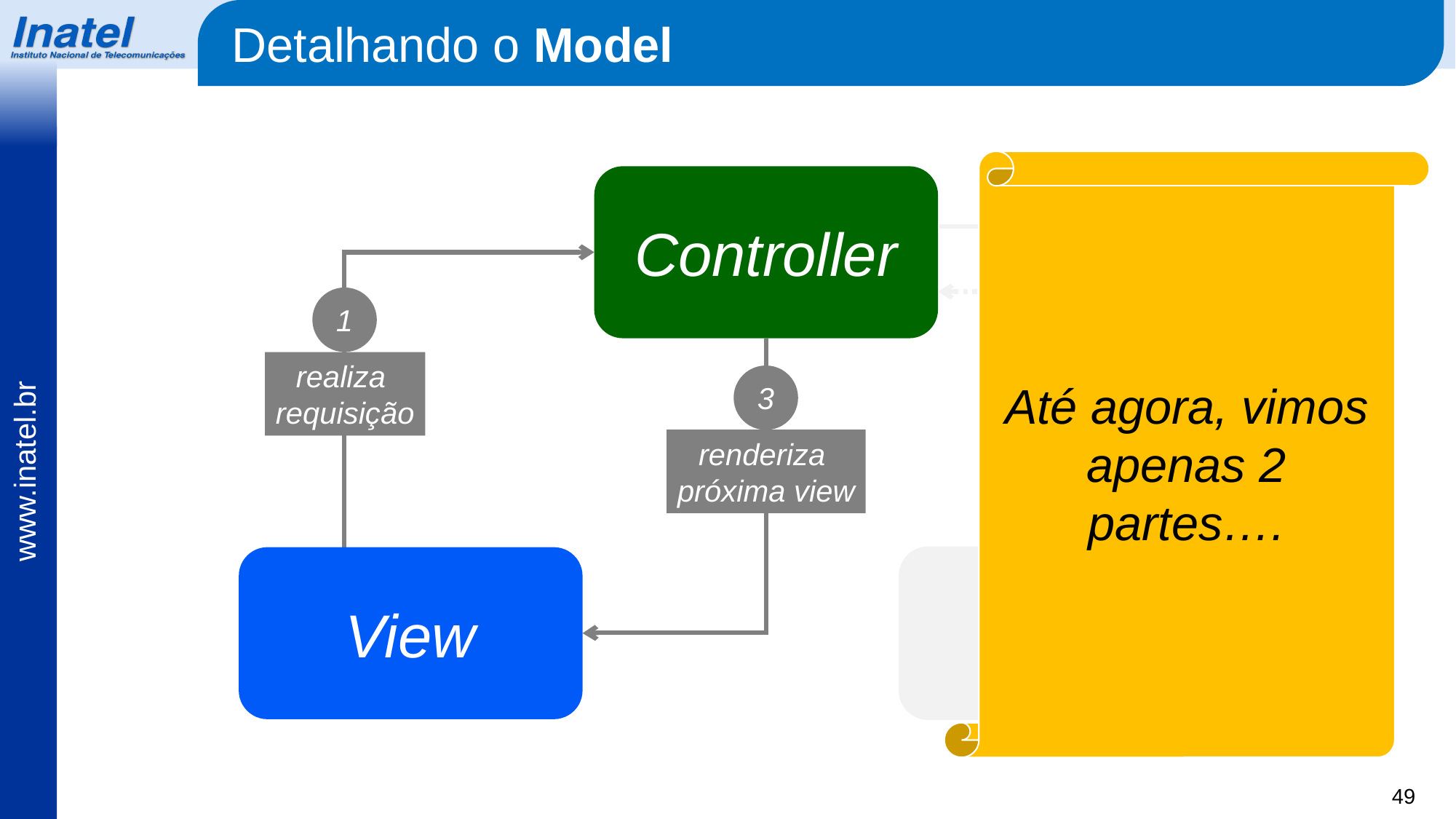

Detalhando o Model
Até agora, vimos apenas 2 partes….
Controller
2
1
invoca método
 de negócio
realiza
requisição
3
renderiza
próxima view
View
Model